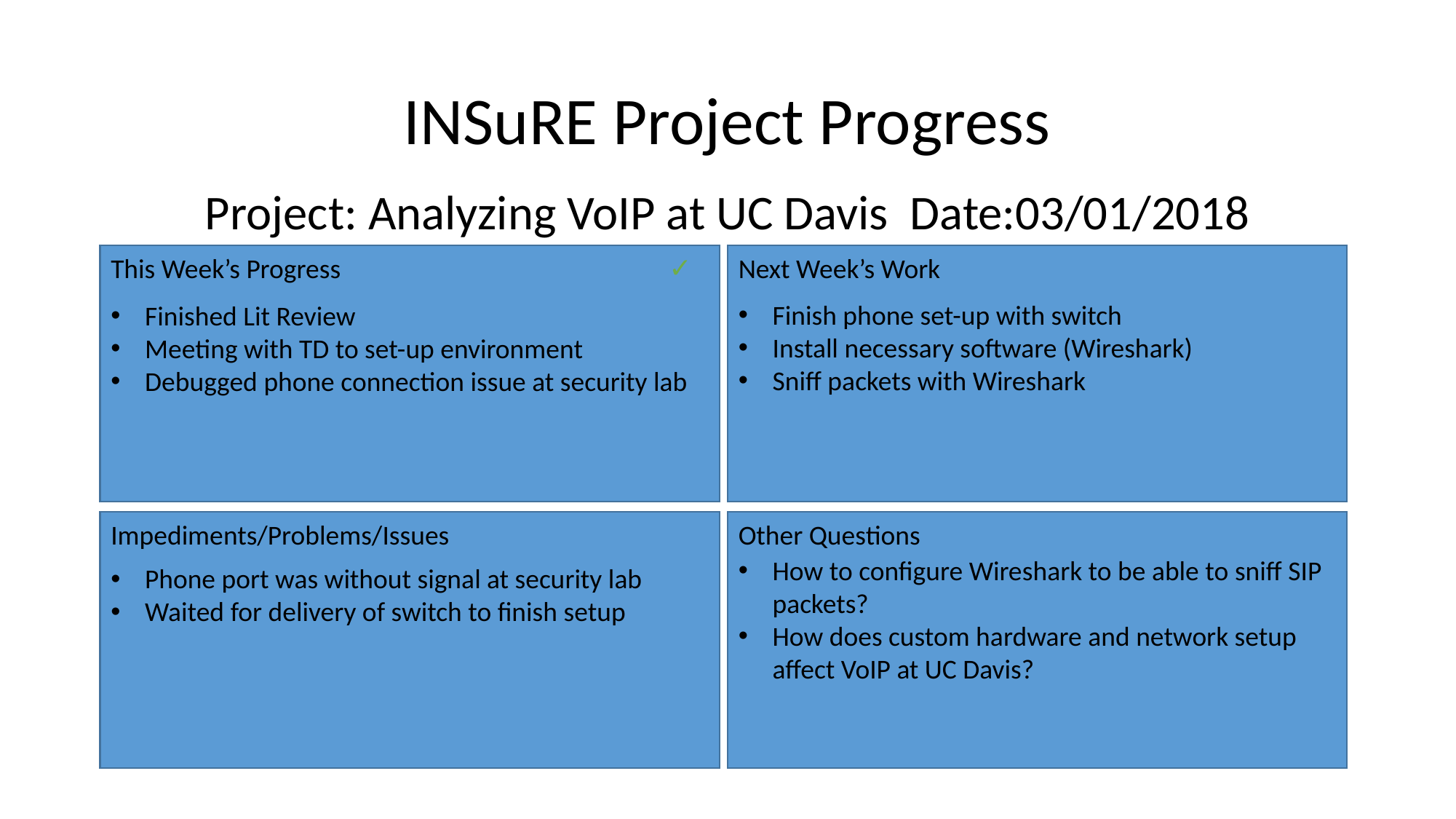

# INSuRE Project Progress
Project: Analyzing VoIP at UC Davis  Date:03/01/2018
✓

Next Week’s Work

This Week’s Progress
Finish phone set-up with switch
Install necessary software (Wireshark)
Sniff packets with Wireshark
Finished Lit Review
Meeting with TD to set-up environment
Debugged phone connection issue at security lab

Impediments/Problems/Issues

Other Questions
How to configure Wireshark to be able to sniff SIP packets?
How does custom hardware and network setup affect VoIP at UC Davis?
Phone port was without signal at security lab
Waited for delivery of switch to finish setup